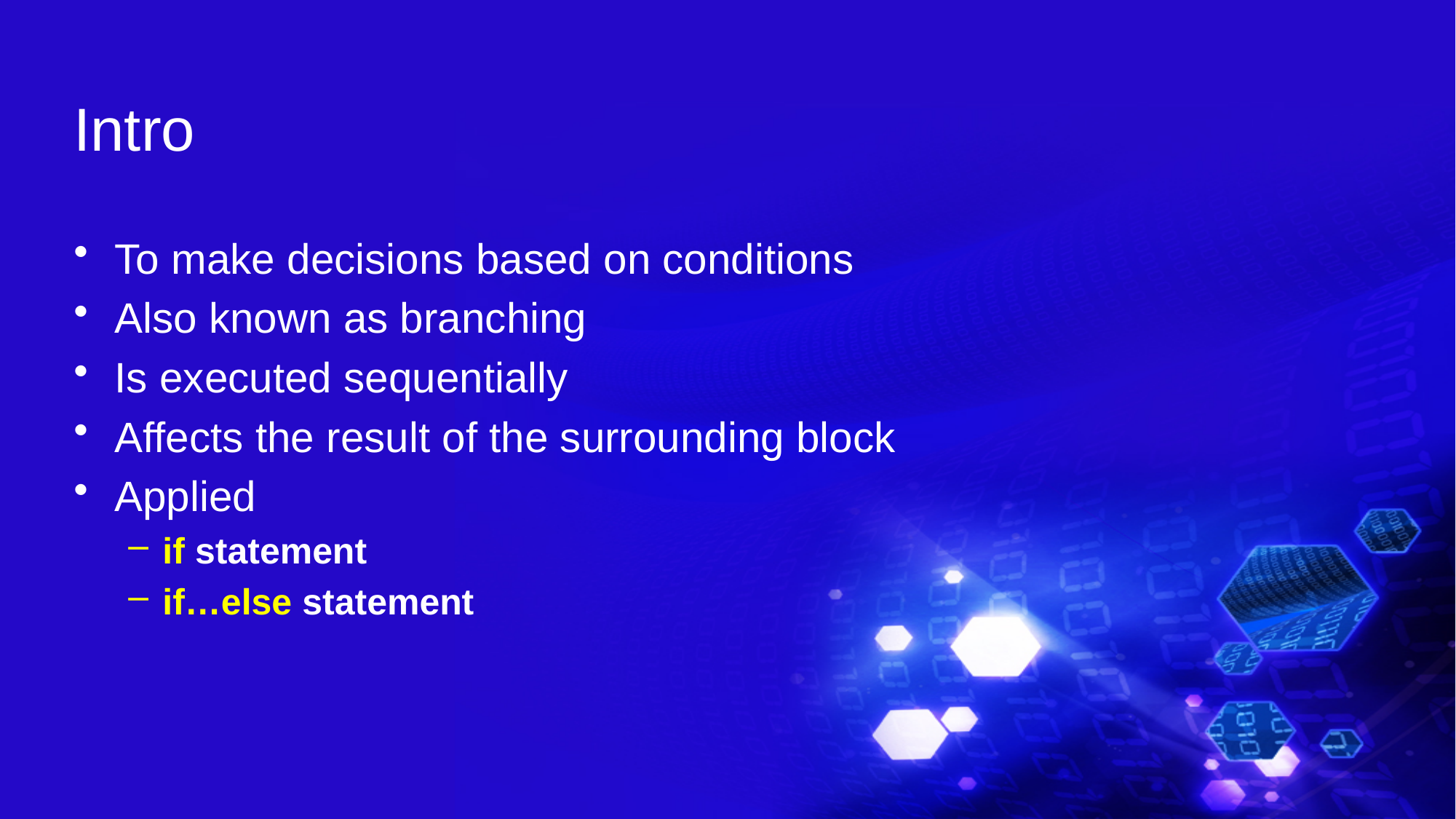

# Intro
To make decisions based on conditions
Also known as branching
Is executed sequentially
Affects the result of the surrounding block
Applied
if statement
if…else statement